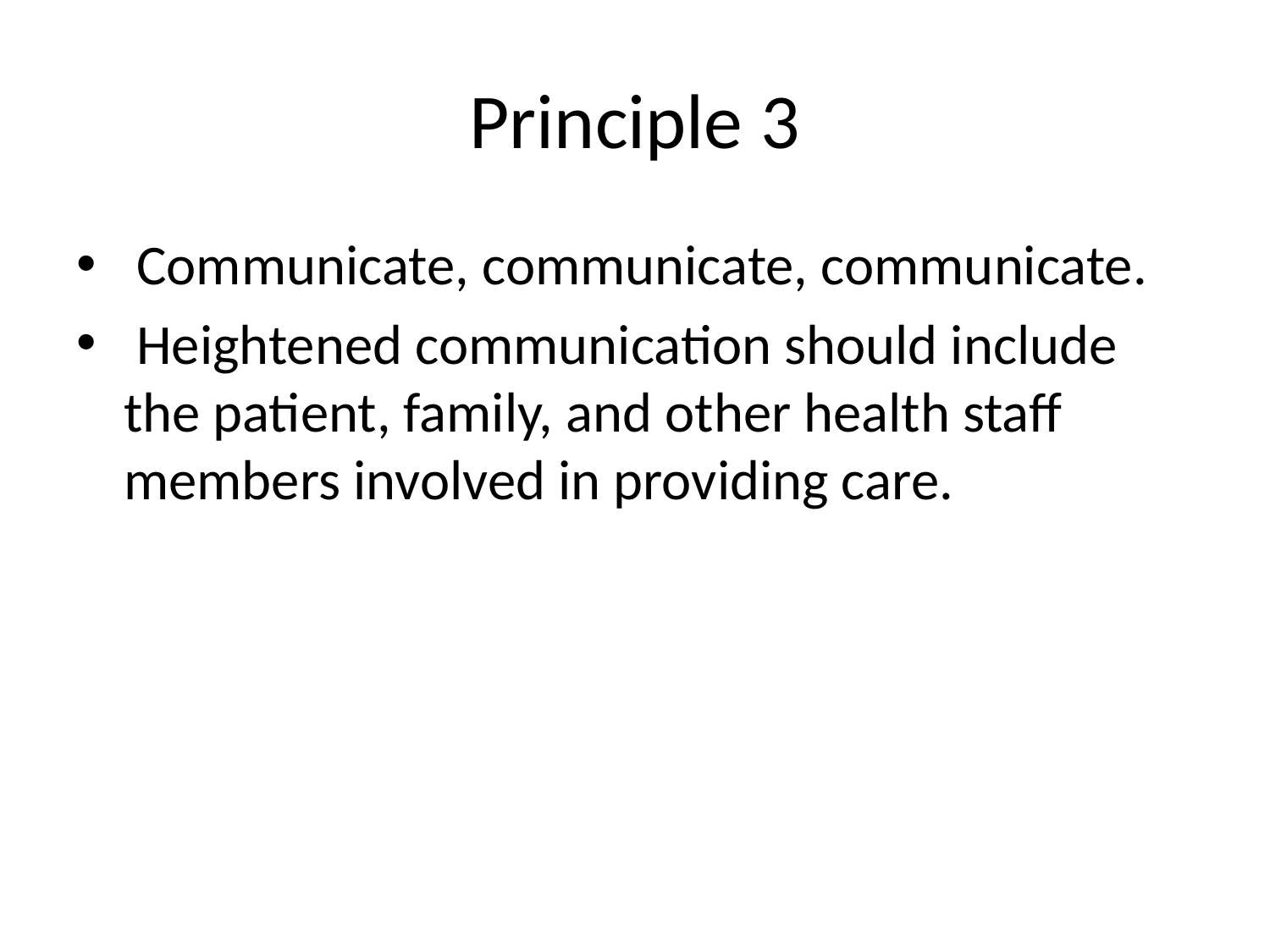

# Principle 3
 Communicate, communicate, communicate.
 Heightened communication should include the patient, family, and other health staff members involved in providing care.